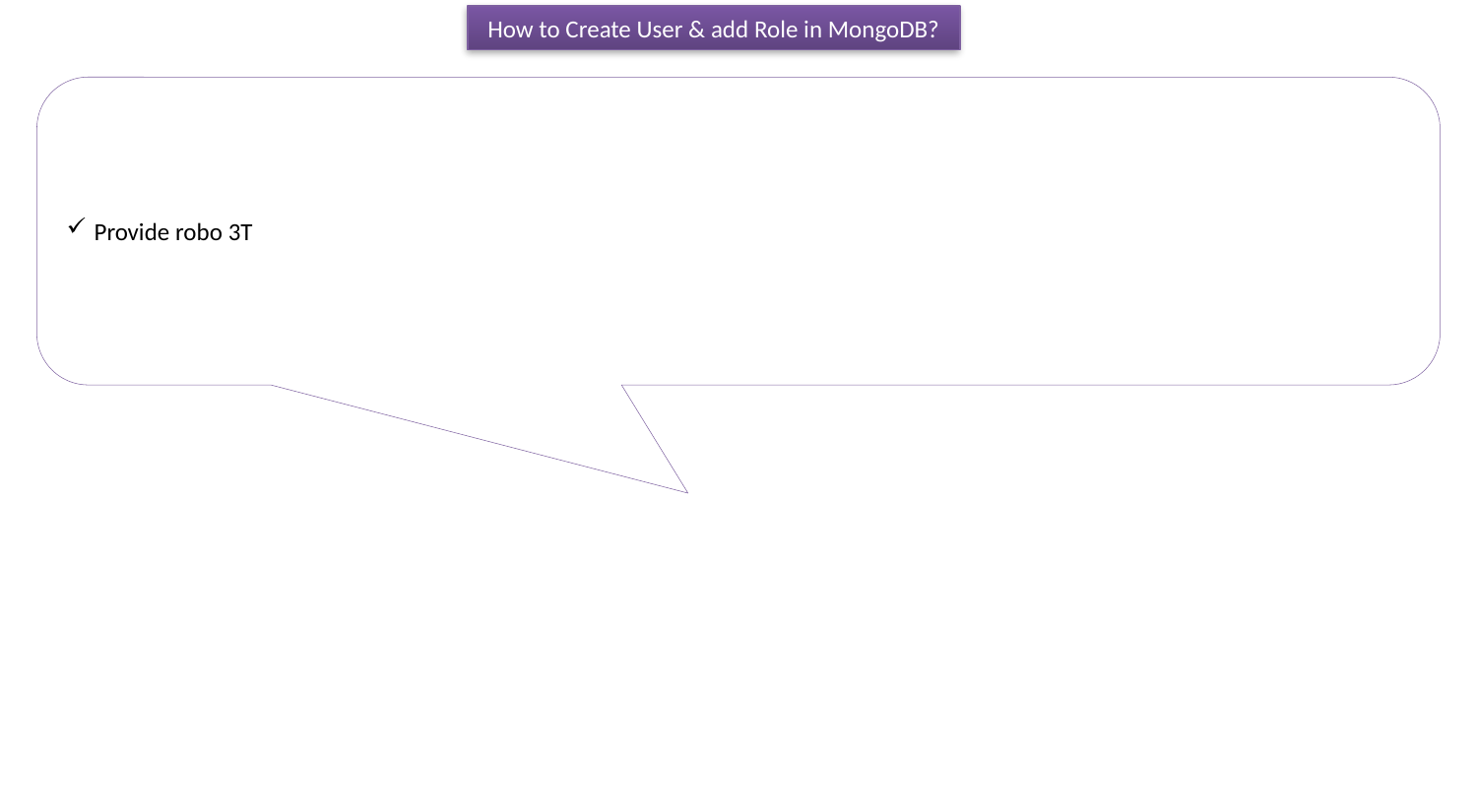

How to Create User & add Role in MongoDB?

Provide robo 3T